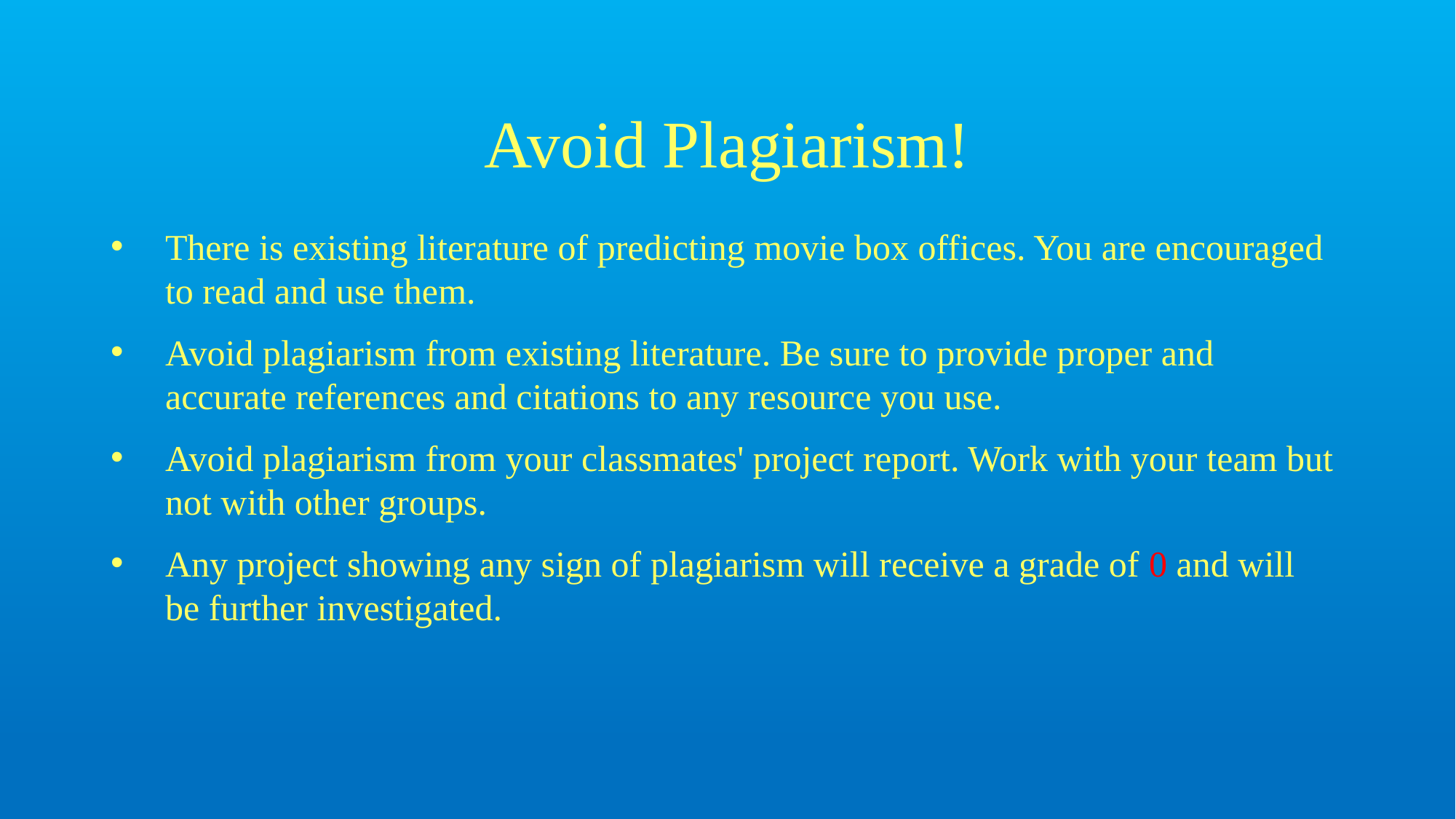

# Avoid Plagiarism!
There is existing literature of predicting movie box offices. You are encouraged to read and use them.
Avoid plagiarism from existing literature. Be sure to provide proper and accurate references and citations to any resource you use.
Avoid plagiarism from your classmates' project report. Work with your team but not with other groups.
Any project showing any sign of plagiarism will receive a grade of 0 and will be further investigated.